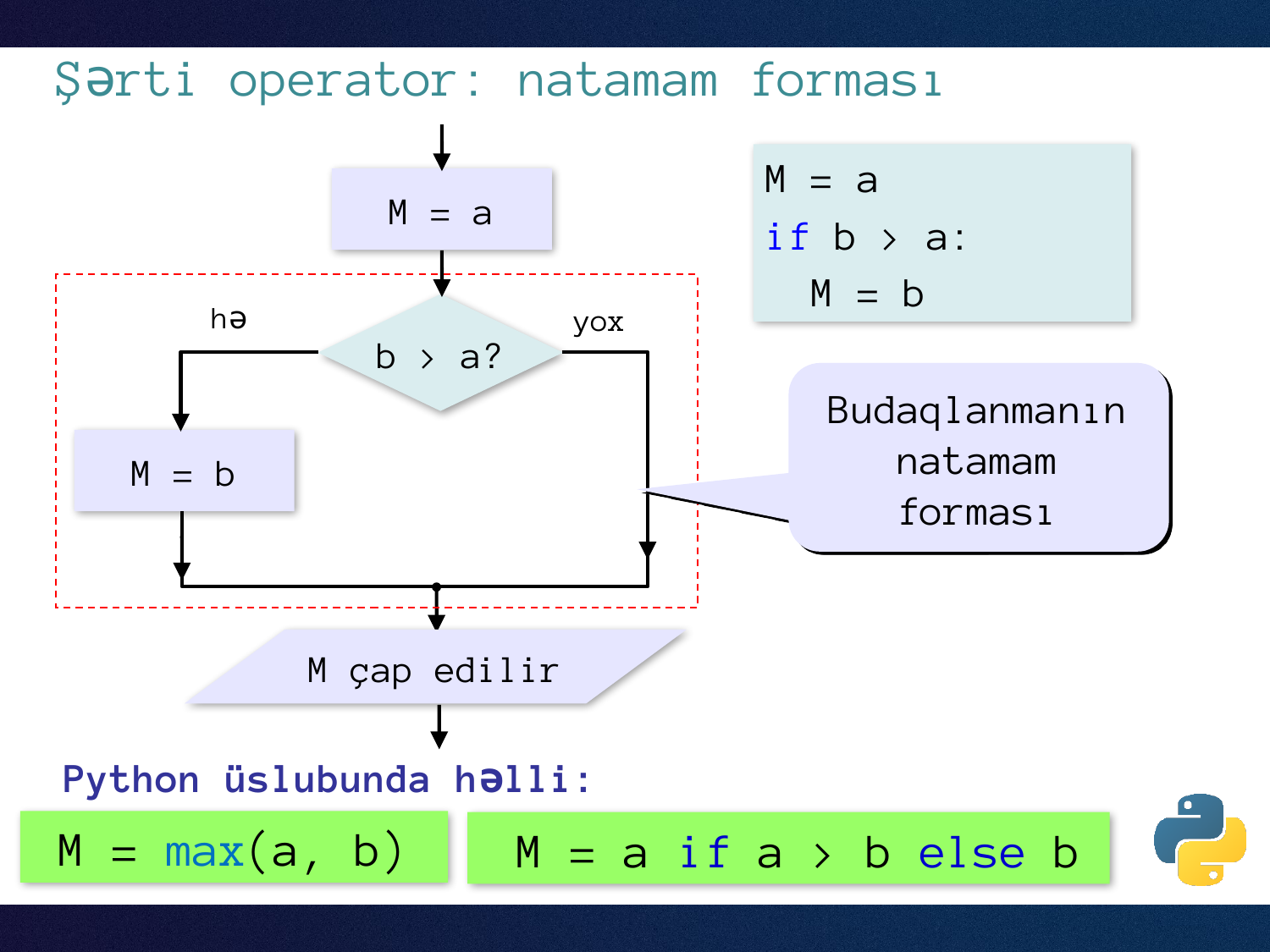

# Şərti operator: natamam forması

M = a

hə
yox
b > a?

M = b

M çap edilir

M = a
if b > a:
  M = b

Budaqlanmanın natamam forması
Python üslubunda həlli:
M = max(a, b)
M = a if a > b else b